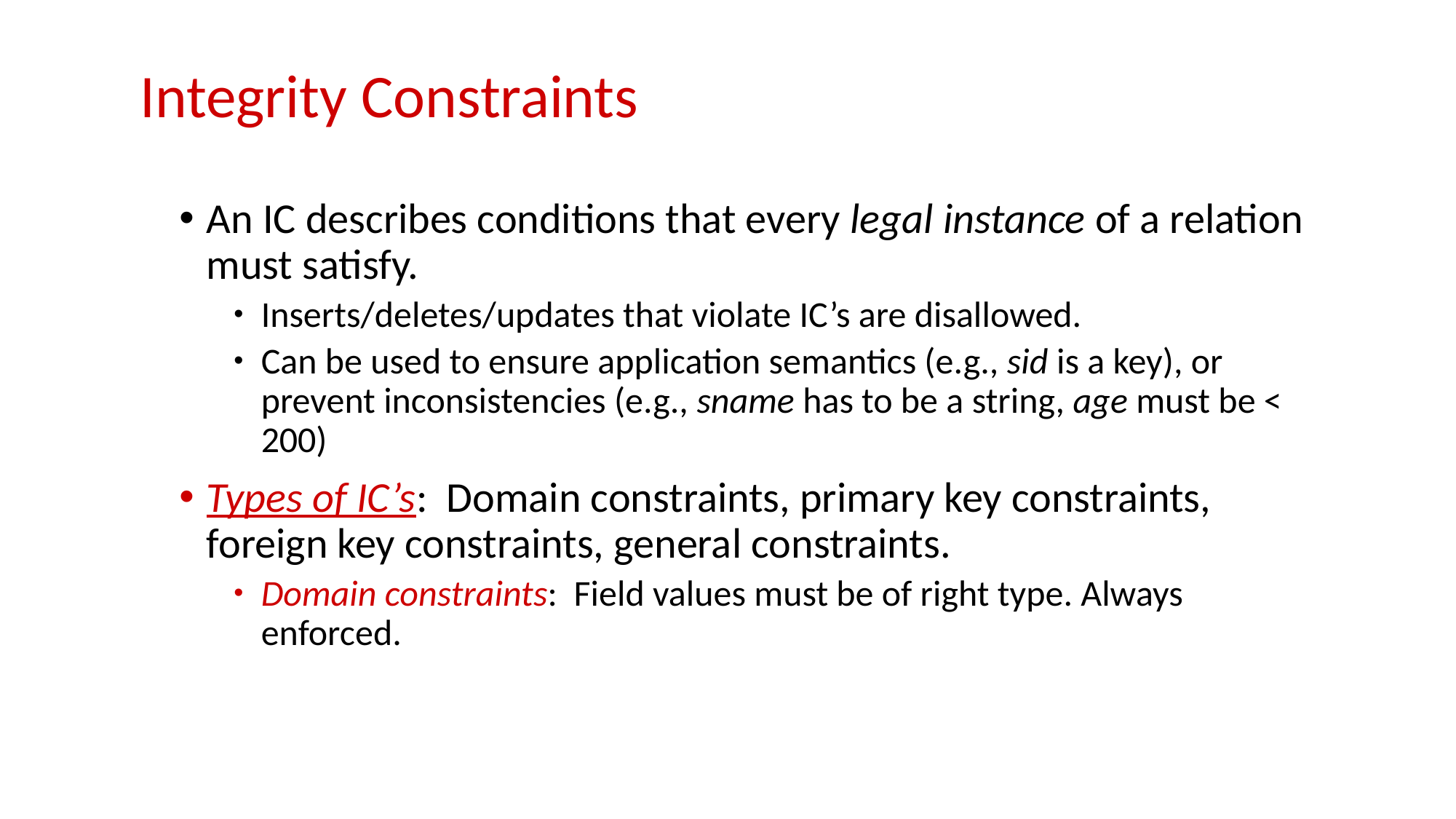

# Integrity Constraints
An IC describes conditions that every legal instance of a relation must satisfy.
Inserts/deletes/updates that violate IC’s are disallowed.
Can be used to ensure application semantics (e.g., sid is a key), or prevent inconsistencies (e.g., sname has to be a string, age must be < 200)
Types of IC’s:  Domain constraints, primary key constraints, foreign key constraints, general constraints.
Domain constraints:  Field values must be of right type. Always enforced.